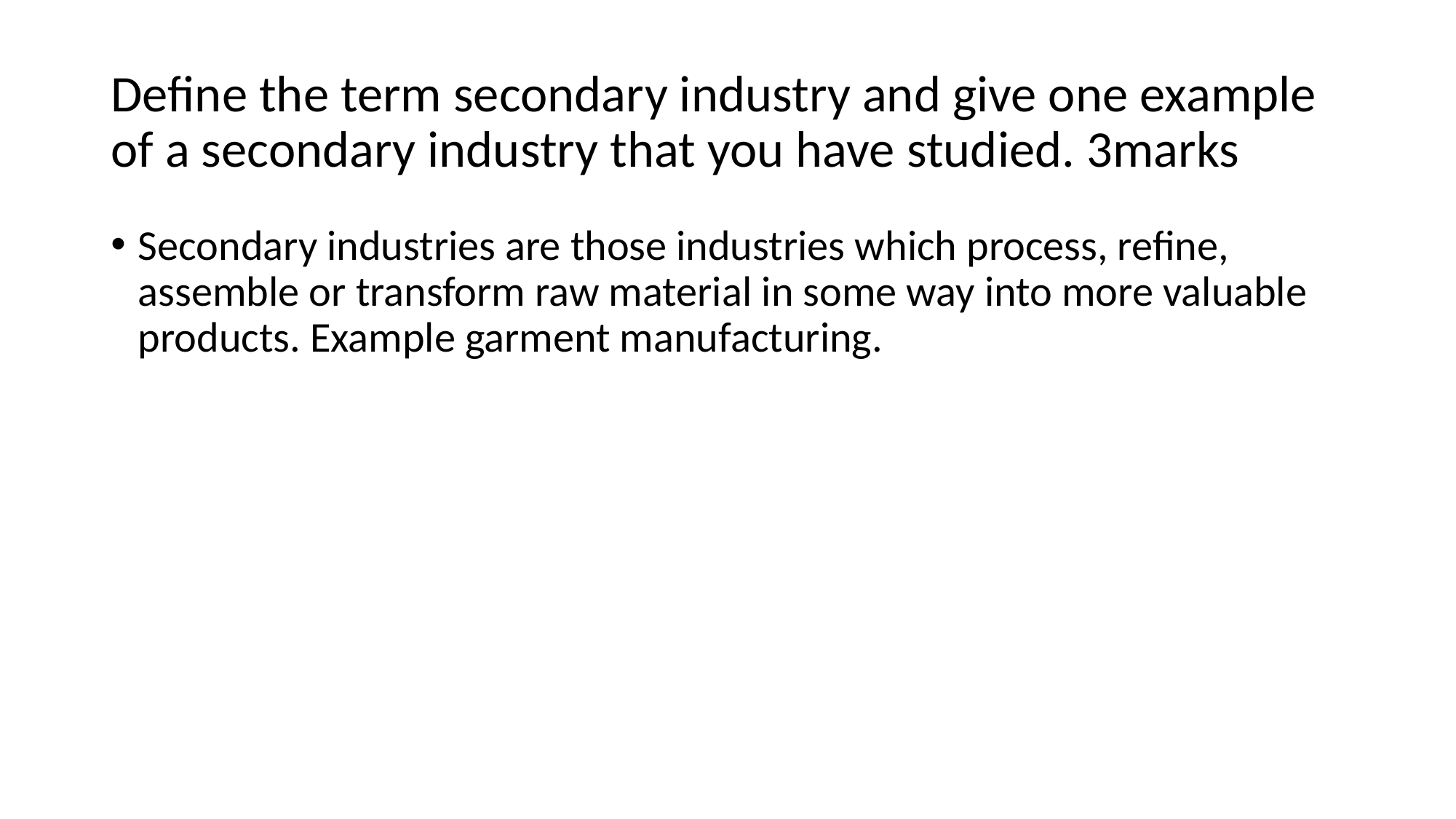

# Define the term secondary industry and give one example of a secondary industry that you have studied. 3marks
Secondary industries are those industries which process, refine, assemble or transform raw material in some way into more valuable products. Example garment manufacturing.